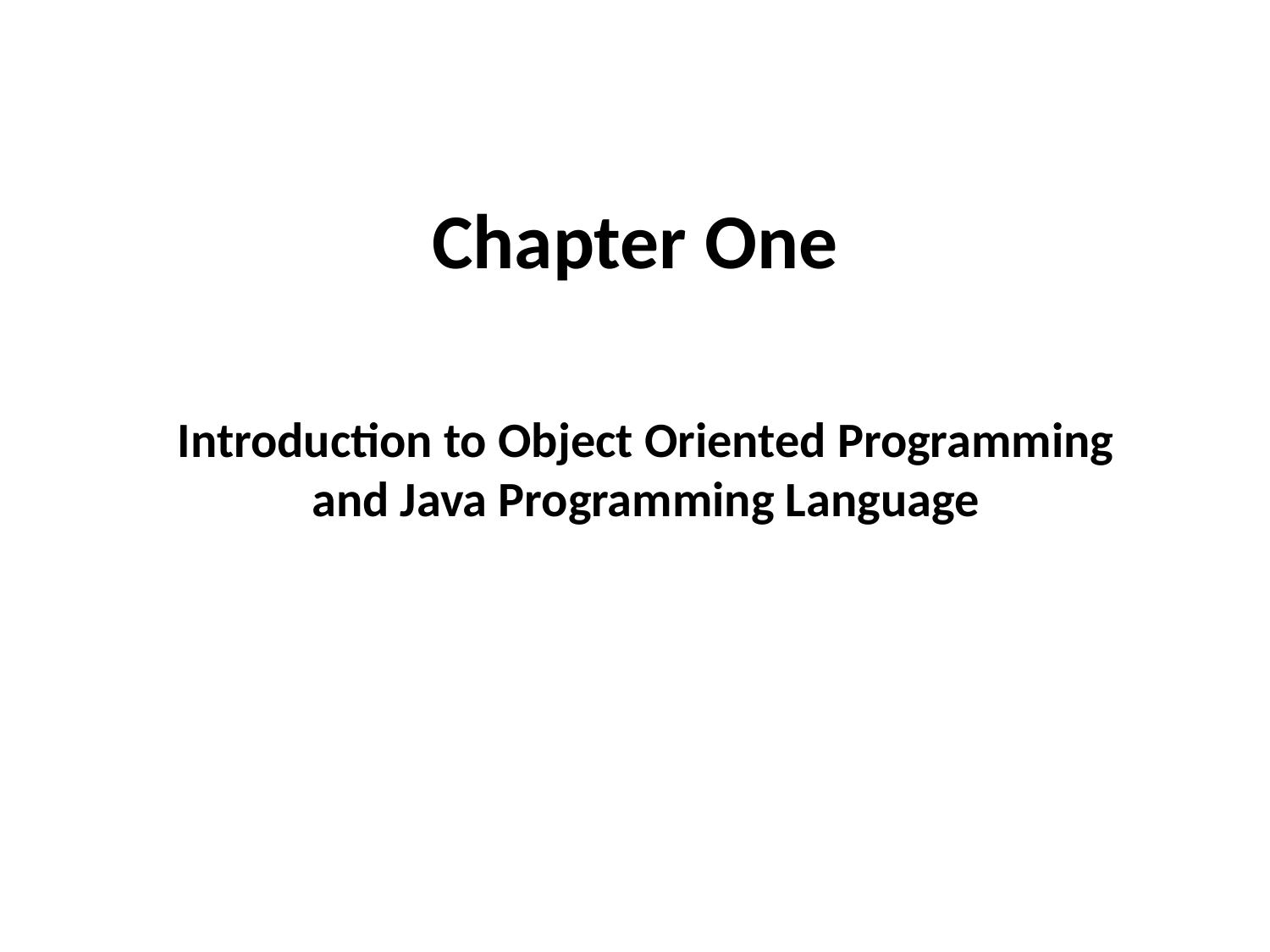

# Chapter One
Introduction to Object Oriented Programming and Java Programming Language